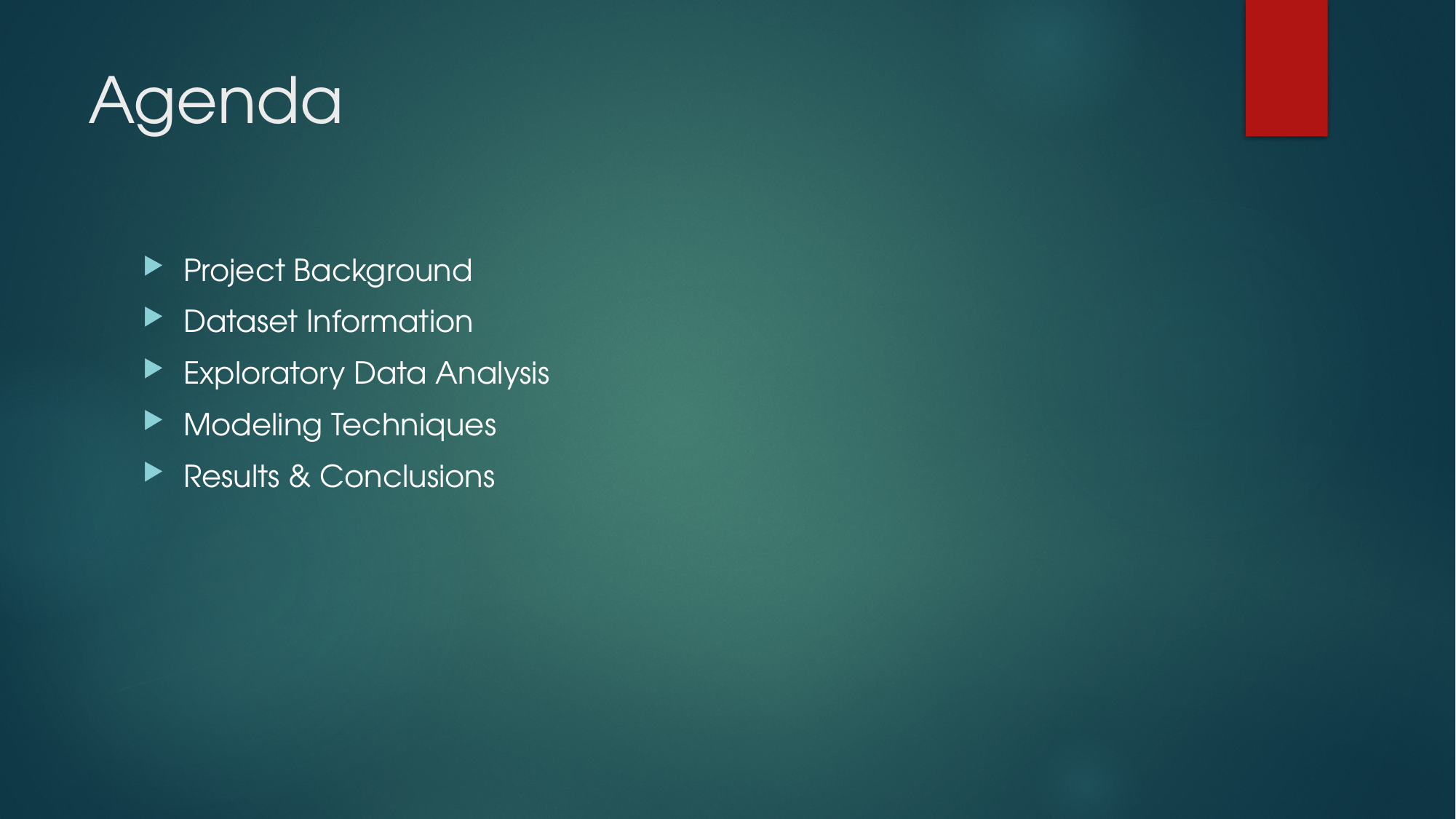

# Agenda
Project Background
Dataset Information
Exploratory Data Analysis
Modeling Techniques
Results & Conclusions